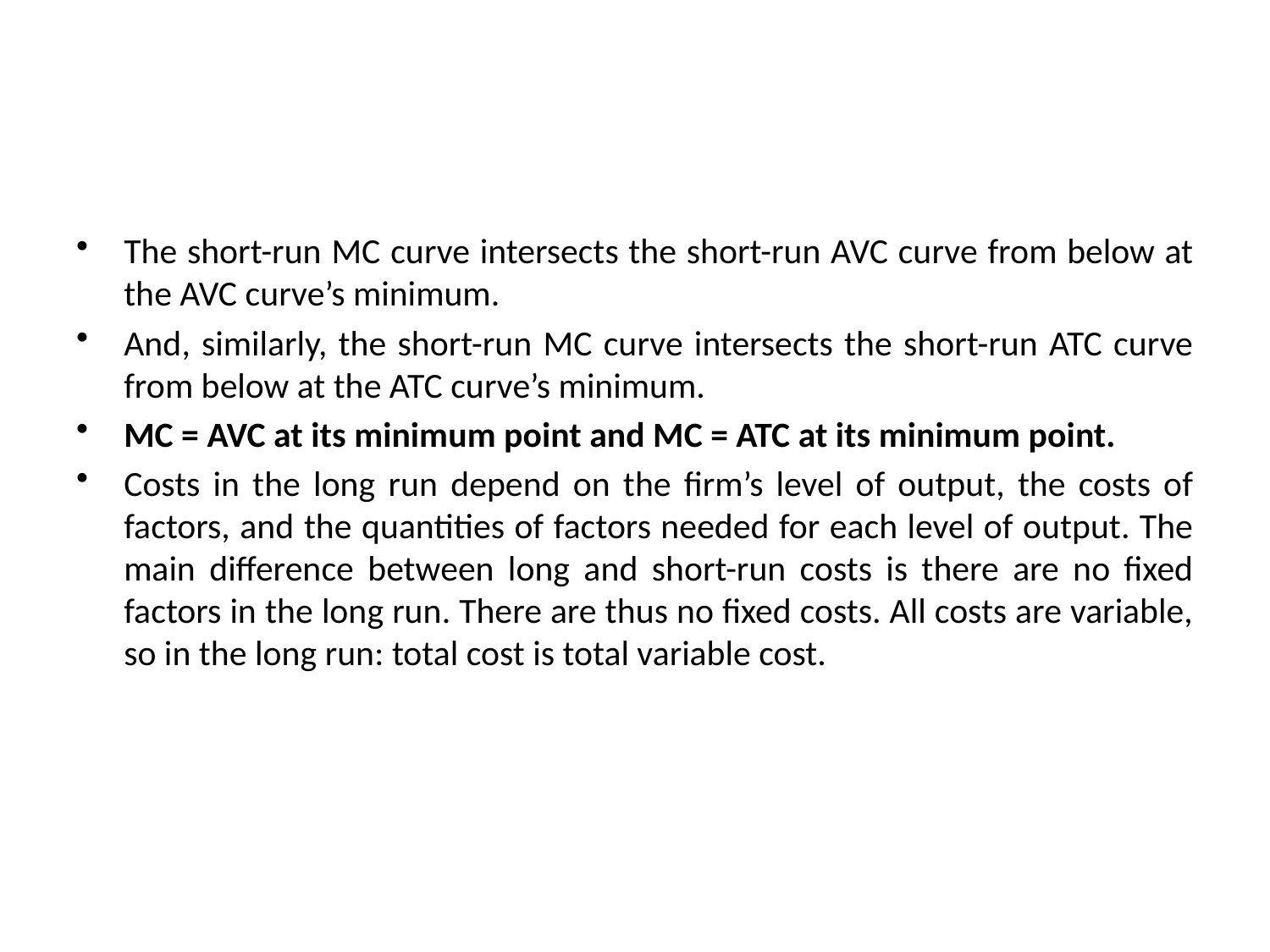

#
The short-run MC curve intersects the short-run AVC curve from below at the AVC curve’s minimum.
And, similarly, the short-run MC curve intersects the short-run ATC curve from below at the ATC curve’s minimum.
MC = AVC at its minimum point and MC = ATC at its minimum point.
Costs in the long run depend on the firm’s level of output, the costs of factors, and the quantities of factors needed for each level of output. The main difference between long and short-run costs is there are no fixed factors in the long run. There are thus no fixed costs. All costs are variable, so in the long run: total cost is total variable cost.